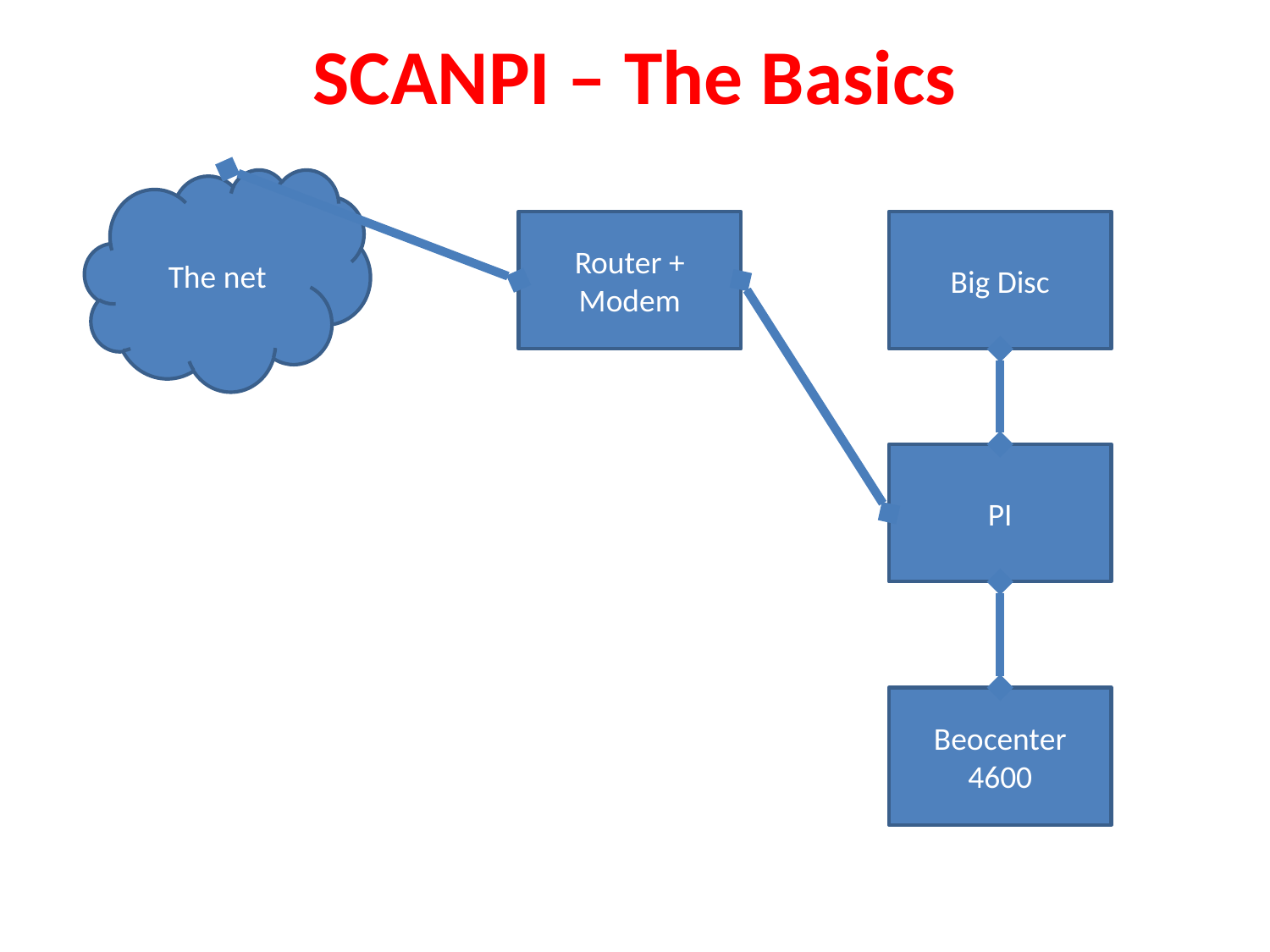

SCANPI – The Basics
The net
Router + Modem
Big Disc
PI
Beocenter
4600